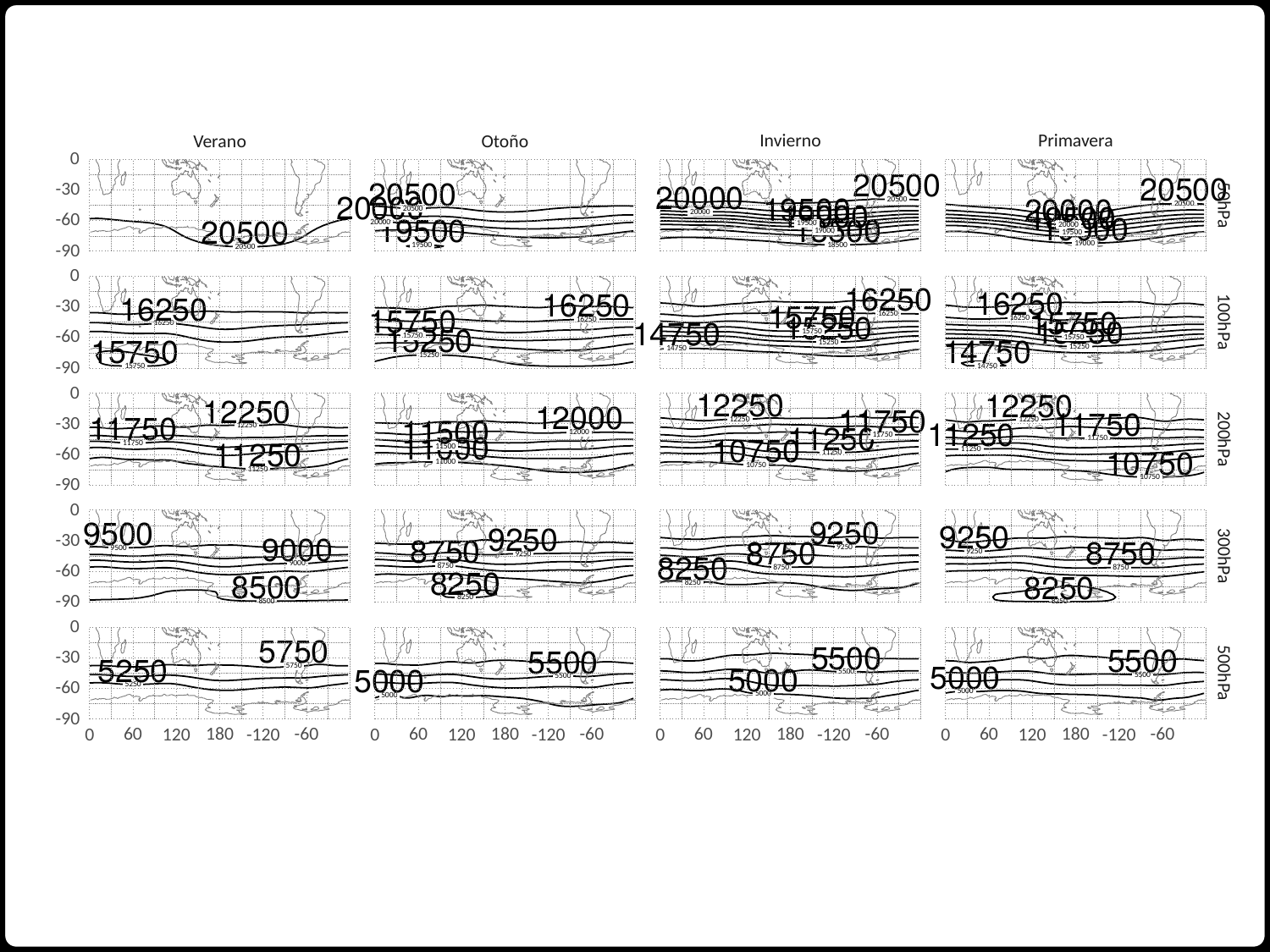

Primavera
Invierno
Otoño
Verano
0

-30

20500
20500
50hPa

20500
20500

20500
20500

20000
20000

-60

20000
20000
19500
19500

20000
20000

19000
19000

19500
19500

19000
19000

18500
18500
19500
19500

20500
20500

-90

0

-30

16250
16250

16250
16250

100hPa
16250
16250

16250
16250

15750
15750

-60

15750
15750

15750
15750

15250
15250

15250
15250

14750
14750

15250
15250

-90
14750
14750
15750
15750

0

12250
12250

12250
12250

-30

12250
12250

12000
12000

11750
11750

200hPa

11750
11750

11750
11750

11500
11500

11250
11250

-60

11250
11250

11000
11000

10750
10750

11250
11250

10750
10750

-90

0

-30

9250
9250
9500
9500

9250
9250

300hPa
9250
9250

9000
9000

8750
8750

8750
8750
8750
8750
-60

8250
8250

8250
8250
-90

8500
8500
8250
8250

0

-30

5750
5750

500hPa

5500
5500

5500
5500

5500
5500

5250
5250
-60

5000
5000

5000
5000

5000
5000

-90

180
180
180
180
60
-60
60
-60
60
-60
60
-60
0
120
-120
0
120
-120
0
120
-120
0
120
-120